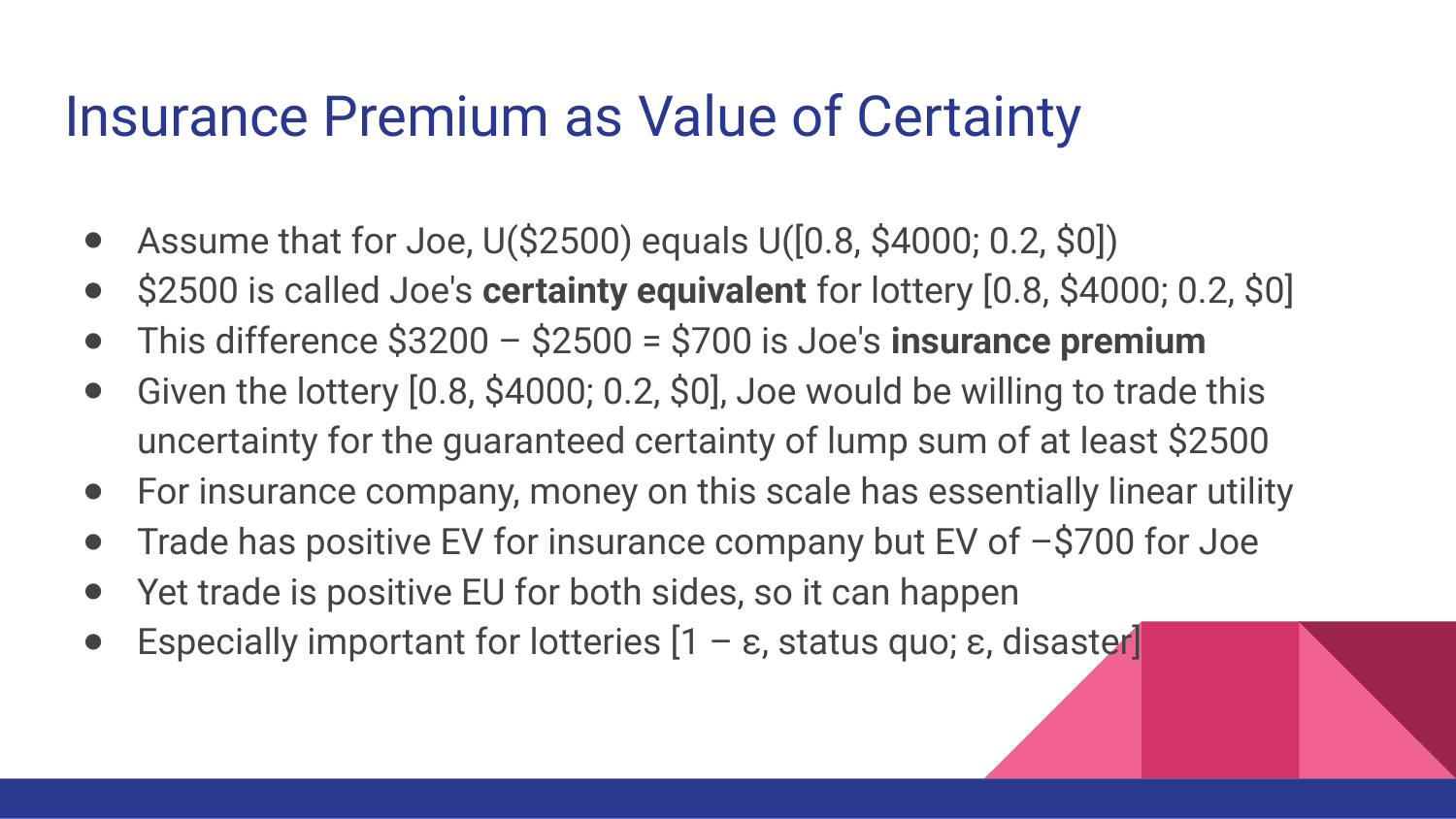

# Insurance Premium as Value of Certainty
Assume that for Joe, U($2500) equals U([0.8, $4000; 0.2, $0])
$2500 is called Joe's certainty equivalent for lottery [0.8, $4000; 0.2, $0]
This difference $3200 – $2500 = $700 is Joe's insurance premium
Given the lottery [0.8, $4000; 0.2, $0], Joe would be willing to trade this uncertainty for the guaranteed certainty of lump sum of at least $2500
For insurance company, money on this scale has essentially linear utility
Trade has positive EV for insurance company but EV of –$700 for Joe
Yet trade is positive EU for both sides, so it can happen
Especially important for lotteries [1 – ε, status quo; ε, disaster]